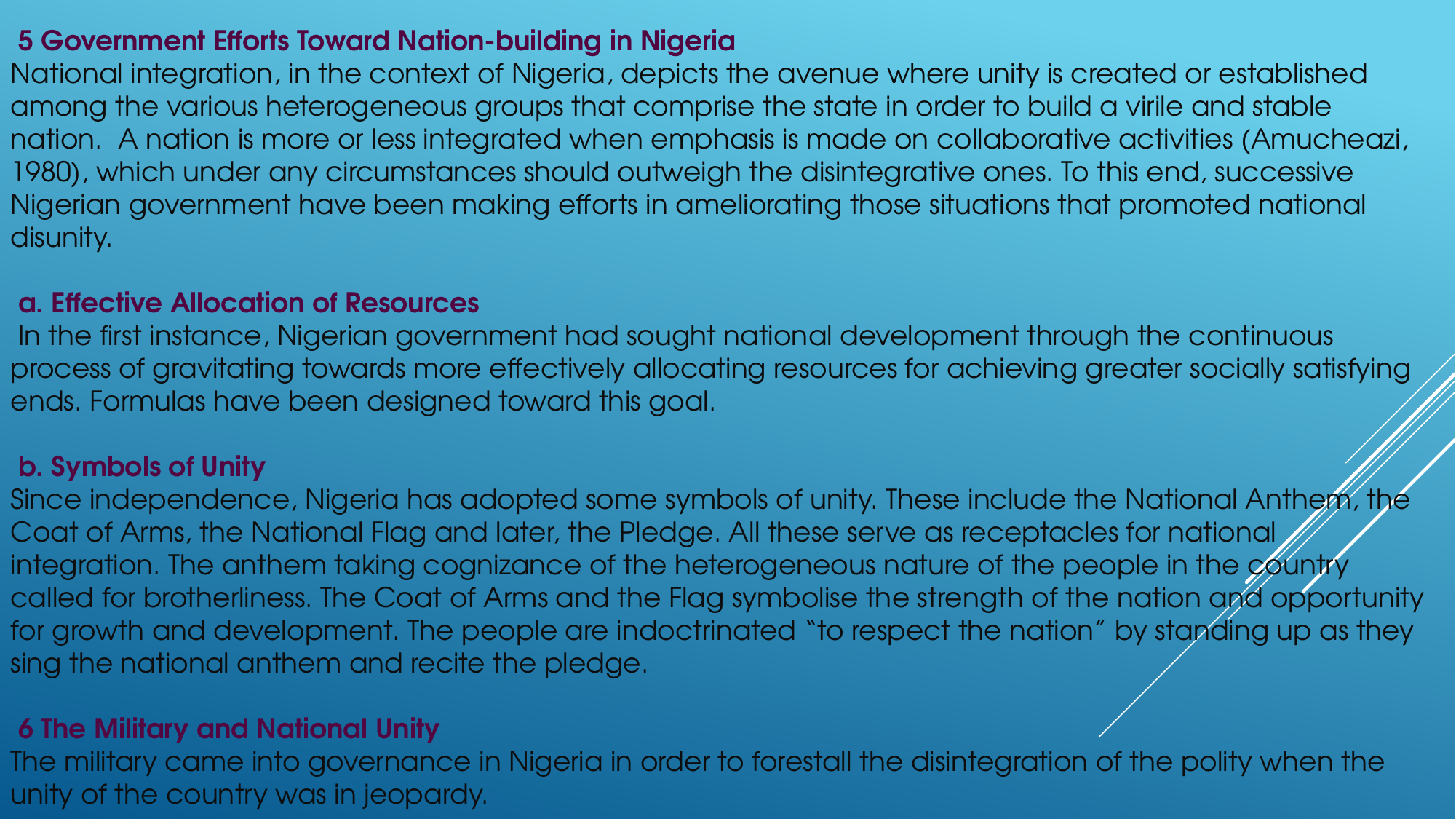

5 Government Efforts Toward Nation-building in Nigeria
National integration, in the context of Nigeria, depicts the avenue where unity is created or established among the various heterogeneous groups that comprise the state in order to build a virile and stable nation.  A nation is more or less integrated when emphasis is made on collaborative activities (Amucheazi, 1980), which under any circumstances should outweigh the disintegrative ones. To this end, successive Nigerian government have been making efforts in ameliorating those situations that promoted national disunity.

 a. Effective Allocation of Resources
 In the first instance, Nigerian government had sought national development through the continuous process of gravitating towards more effectively allocating resources for achieving greater socially satisfying ends. Formulas have been designed toward this goal.

 b. Symbols of Unity
Since independence, Nigeria has adopted some symbols of unity. These include the National Anthem, the Coat of Arms, the National Flag and later, the Pledge. All these serve as receptacles for national integration. The anthem taking cognizance of the heterogeneous nature of the people in the country called for brotherliness. The Coat of Arms and the Flag symbolise the strength of the nation and opportunity for growth and development. The people are indoctrinated “to respect the nation” by standing up as they sing the national anthem and recite the pledge.

 6 The Military and National Unity
The military came into governance in Nigeria in order to forestall the disintegration of the polity when the unity of the country was in jeopardy.